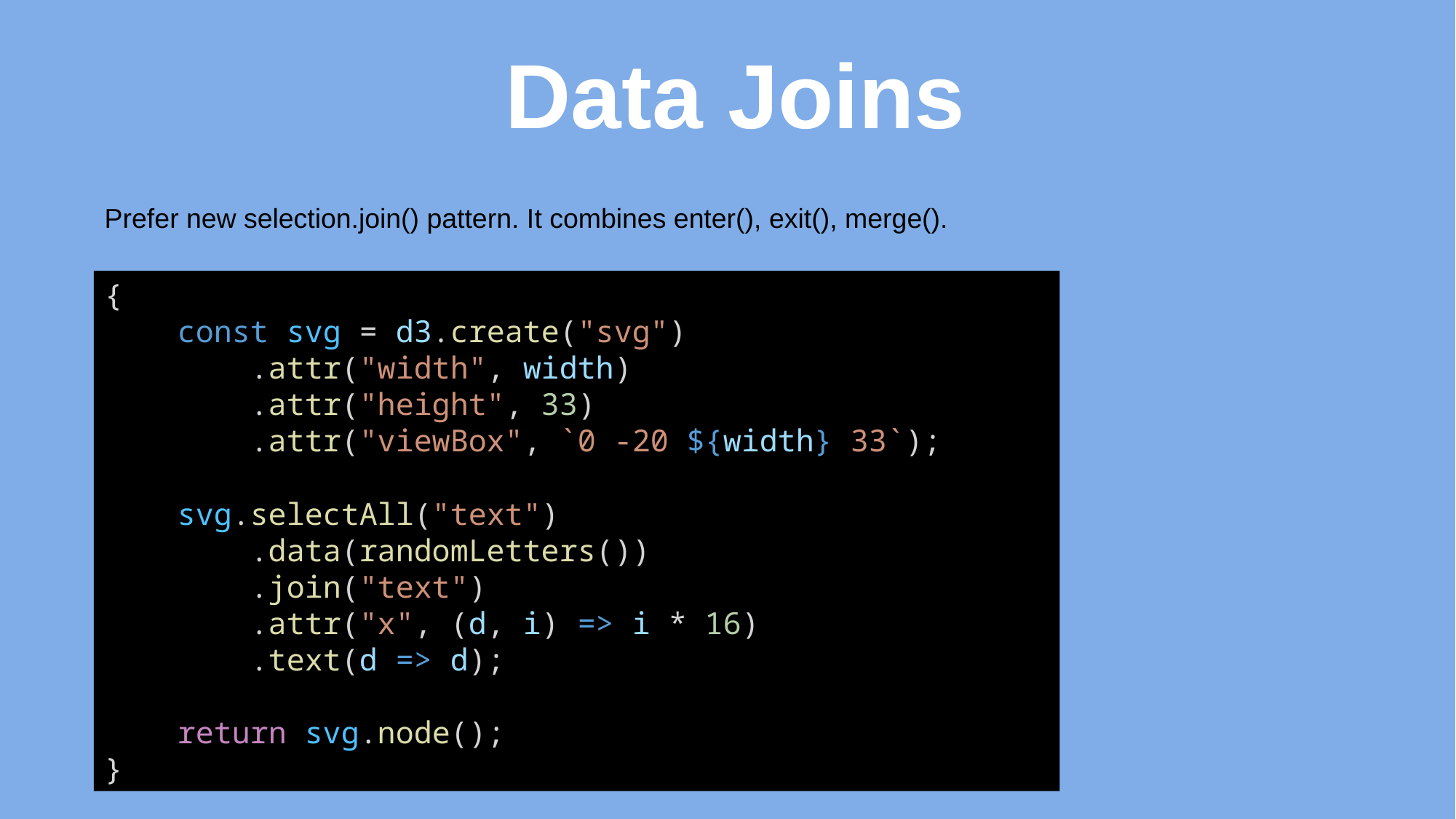

Data Joins
Prefer new selection.join() pattern. It combines enter(), exit(), merge().

{
    const svg = d3.create("svg")
        .attr("width", width)
        .attr("height", 33)
        .attr("viewBox", `0 -20 ${width} 33`);

    svg.selectAll("text")
        .data(randomLetters())
        .join("text")
        .attr("x", (d, i) => i * 16)
        .text(d => d);

    return svg.node();
}